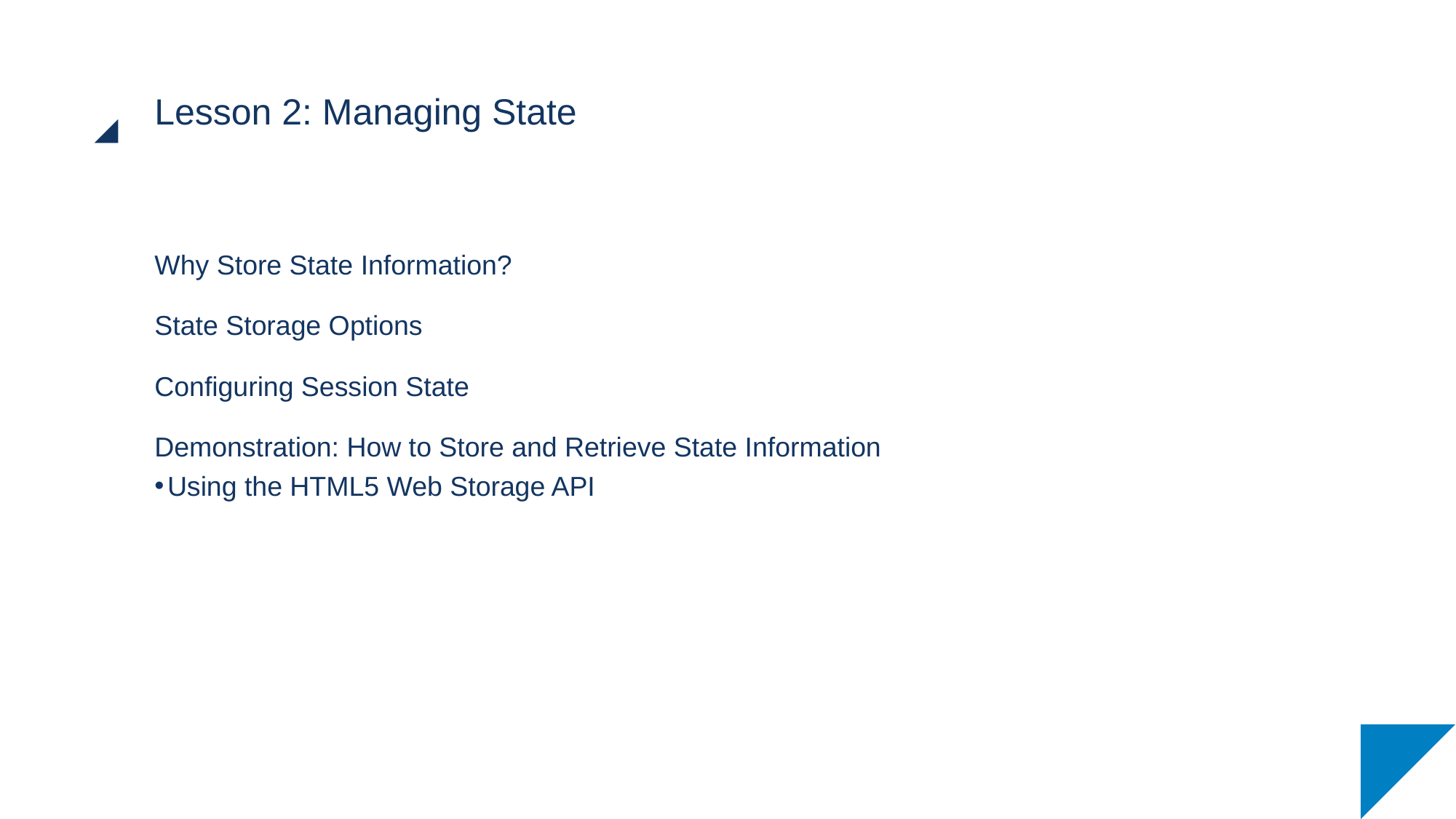

# Lesson 2: Managing State
Why Store State Information?
State Storage Options
Configuring Session State
Demonstration: How to Store and Retrieve State Information
Using the HTML5 Web Storage API